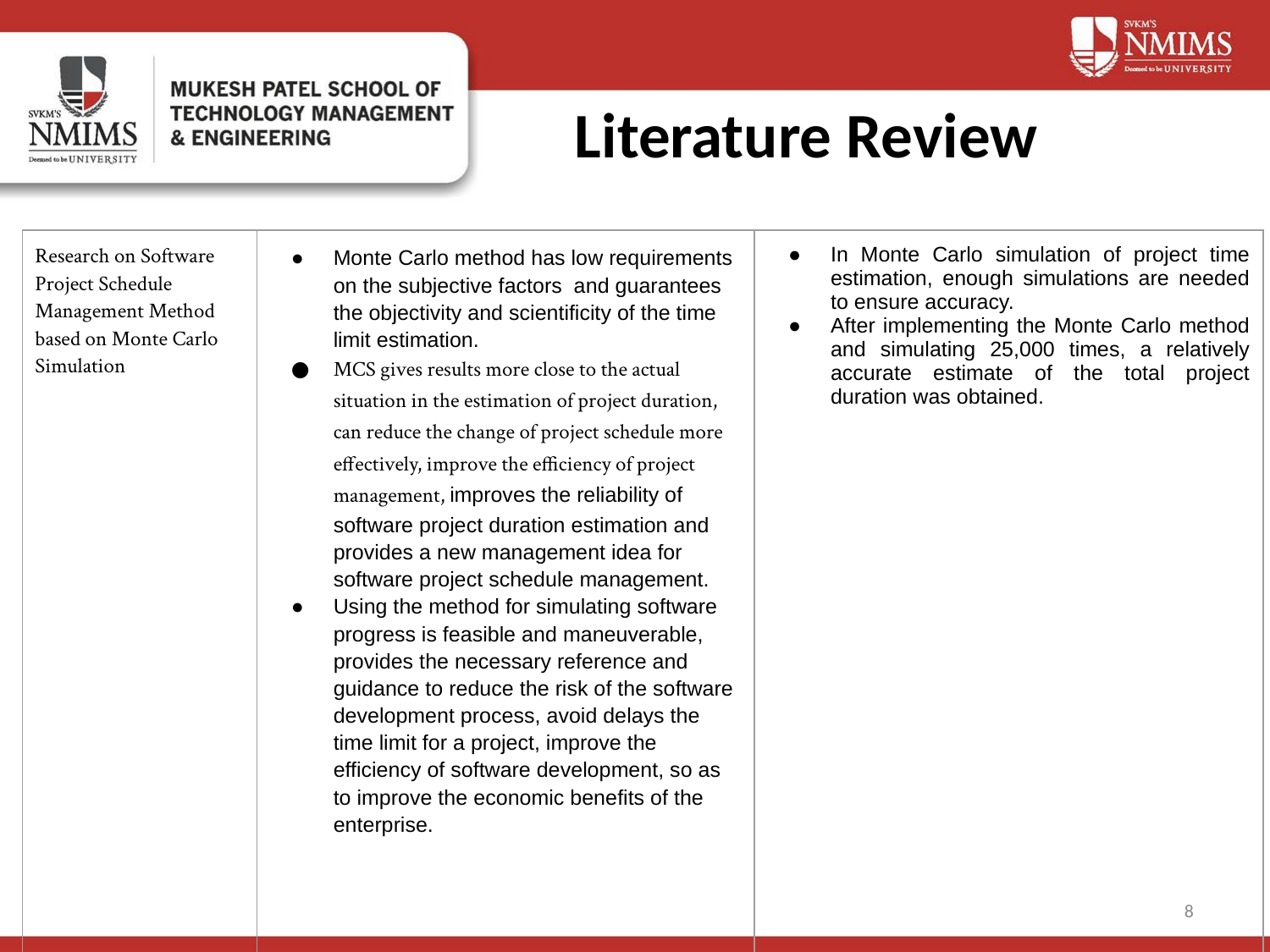

Literature Review
| Research on Software Project Schedule Management Method based on Monte Carlo Simulation | Monte Carlo method has low requirements on the subjective factors and guarantees the objectivity and scientificity of the time limit estimation. MCS gives results more close to the actual situation in the estimation of project duration, can reduce the change of project schedule more effectively, improve the efficiency of project management, improves the reliability of software project duration estimation and provides a new management idea for software project schedule management. Using the method for simulating software progress is feasible and maneuverable, provides the necessary reference and guidance to reduce the risk of the software development process, avoid delays the time limit for a project, improve the efficiency of software development, so as to improve the economic benefits of the enterprise. | In Monte Carlo simulation of project time estimation, enough simulations are needed to ensure accuracy. After implementing the Monte Carlo method and simulating 25,000 times, a relatively accurate estimate of the total project duration was obtained. |
| --- | --- | --- |
8